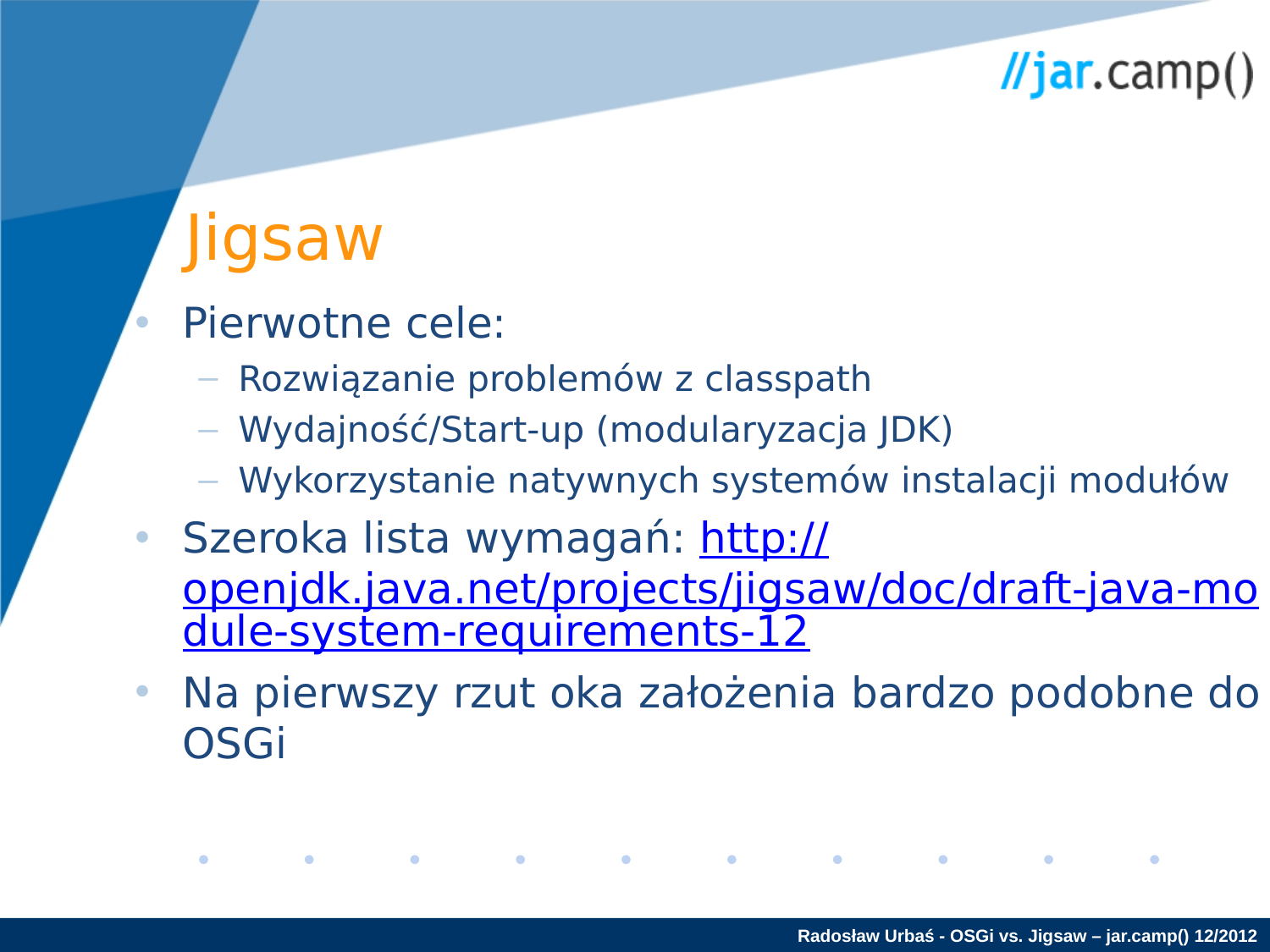

Jigsaw
Pierwotne cele:
Rozwiązanie problemów z classpath
Wydajność/Start-up (modularyzacja JDK)
Wykorzystanie natywnych systemów instalacji modułów
Szeroka lista wymagań: http://openjdk.java.net/projects/jigsaw/doc/draft-java-module-system-requirements-12
Na pierwszy rzut oka założenia bardzo podobne do OSGi